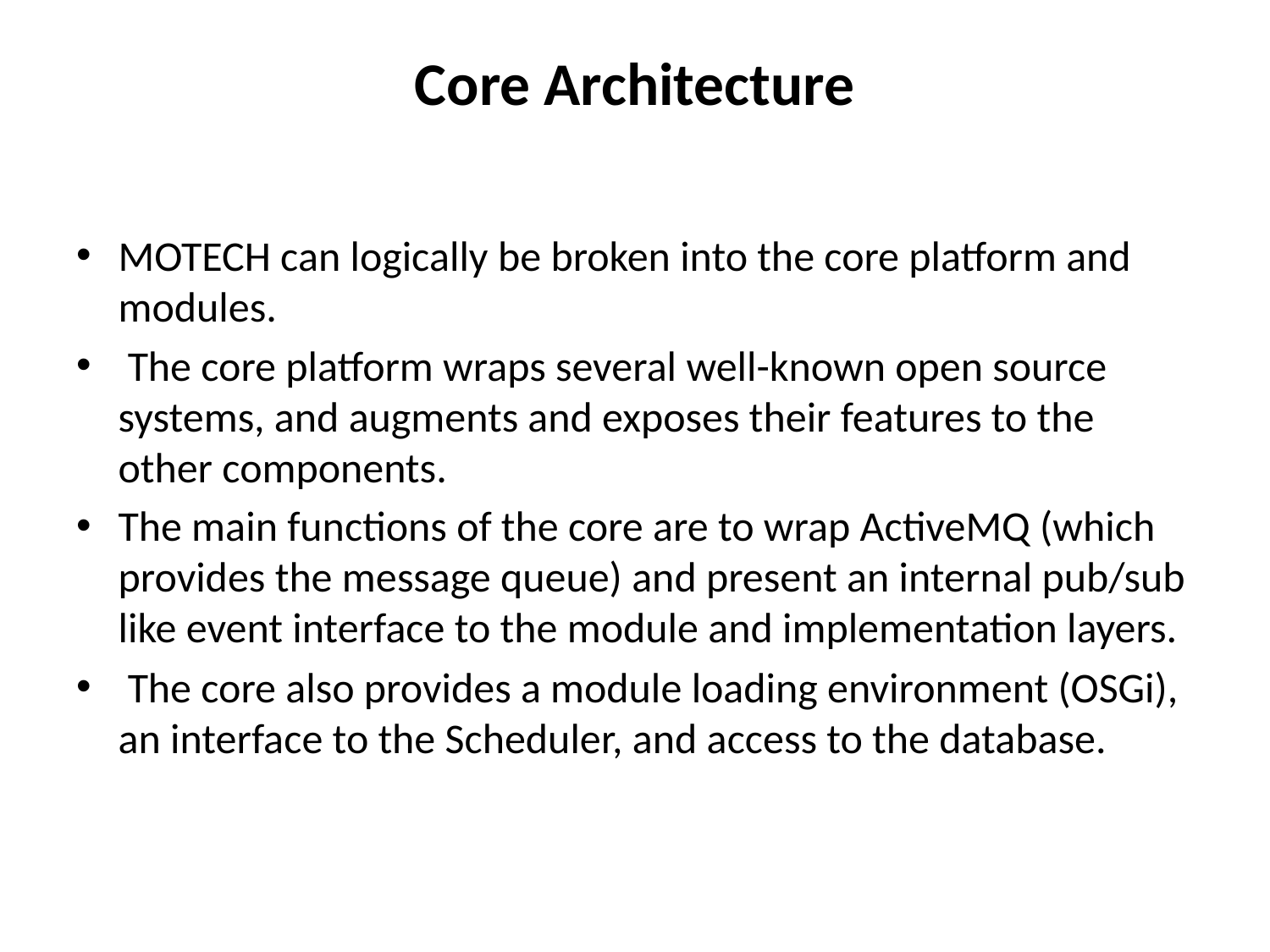

# Core Architecture
MOTECH can logically be broken into the core platform and modules.
 The core platform wraps several well-known open source systems, and augments and exposes their features to the other components.
The main functions of the core are to wrap ActiveMQ (which provides the message queue) and present an internal pub/sub like event interface to the module and implementation layers.
 The core also provides a module loading environment (OSGi), an interface to the Scheduler, and access to the database.